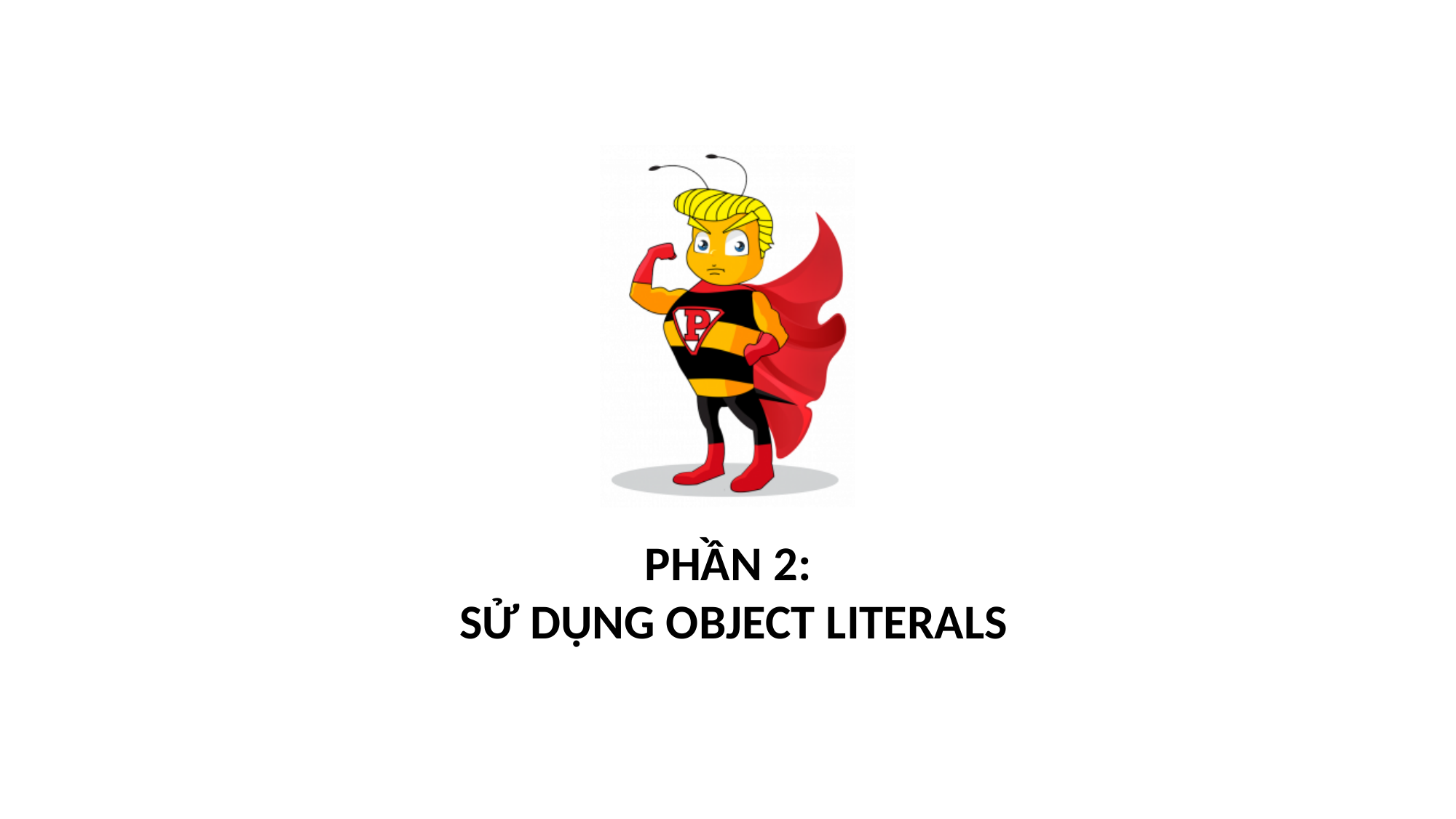

# PHẦN 2: SỬ DỤNG OBJECT LITERALS